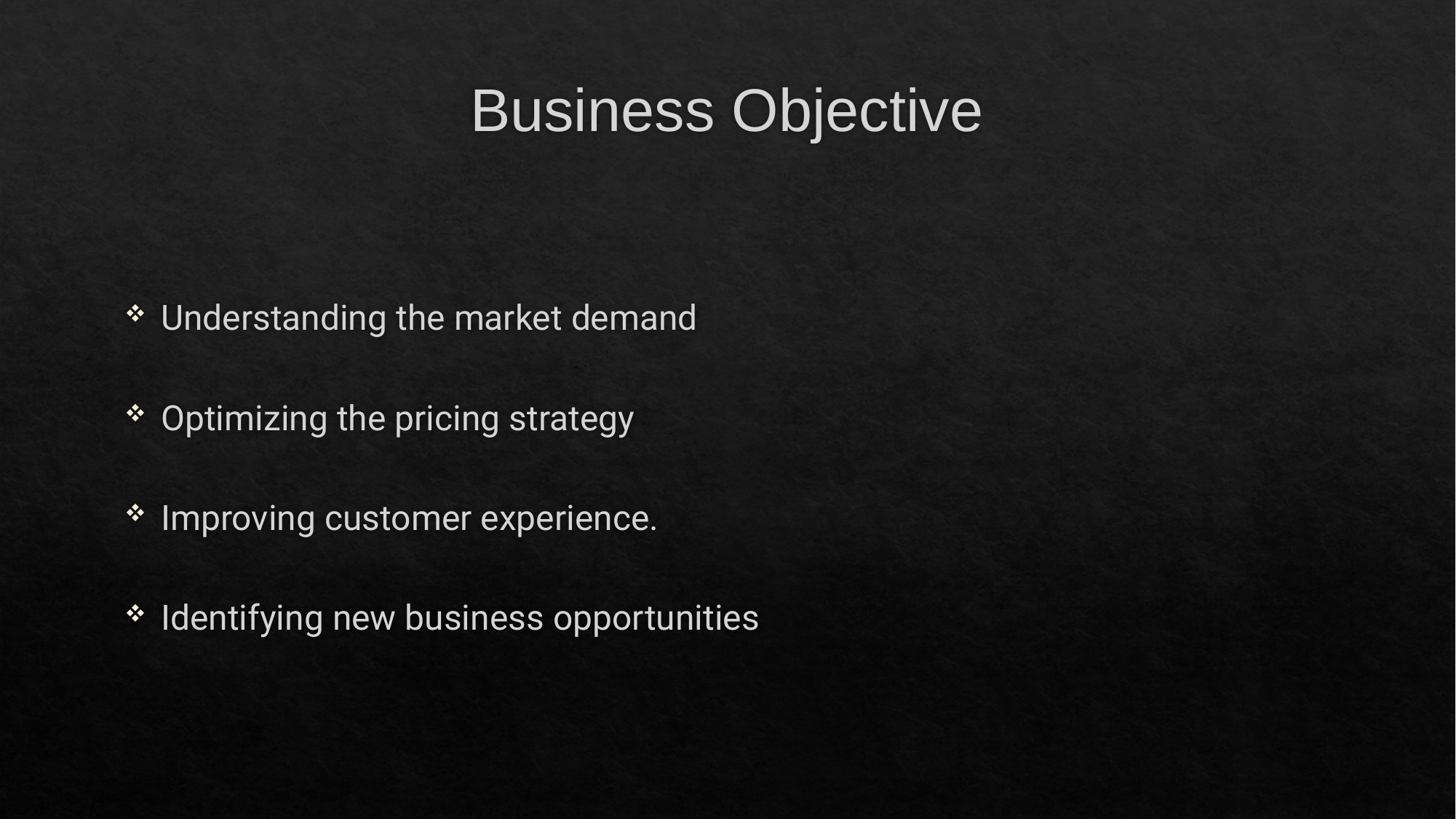

# Business Objective
Understanding the market demand
Optimizing the pricing strategy
Improving customer experience.
Identifying new business opportunities